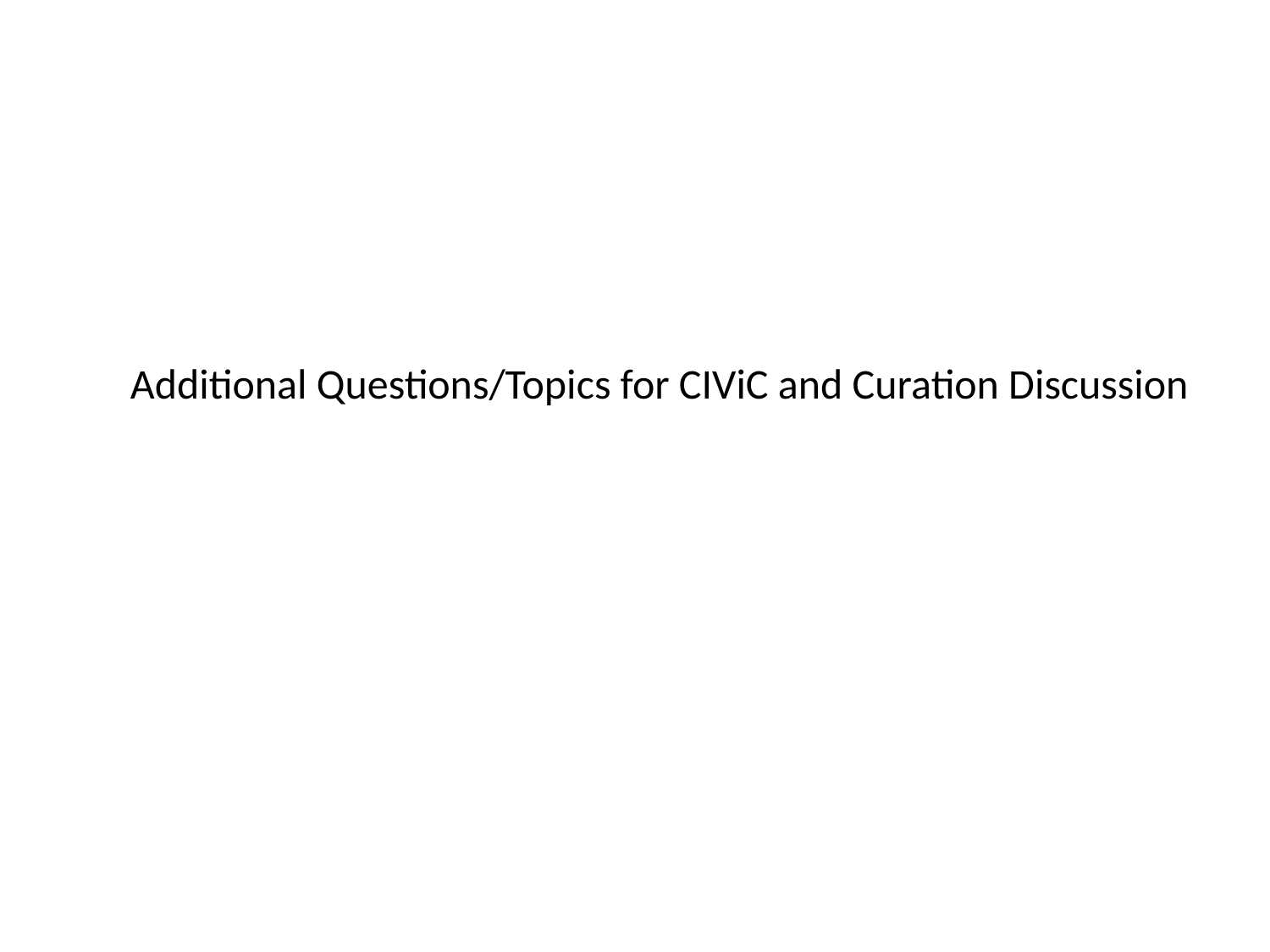

Additional Questions/Topics for CIViC and Curation Discussion